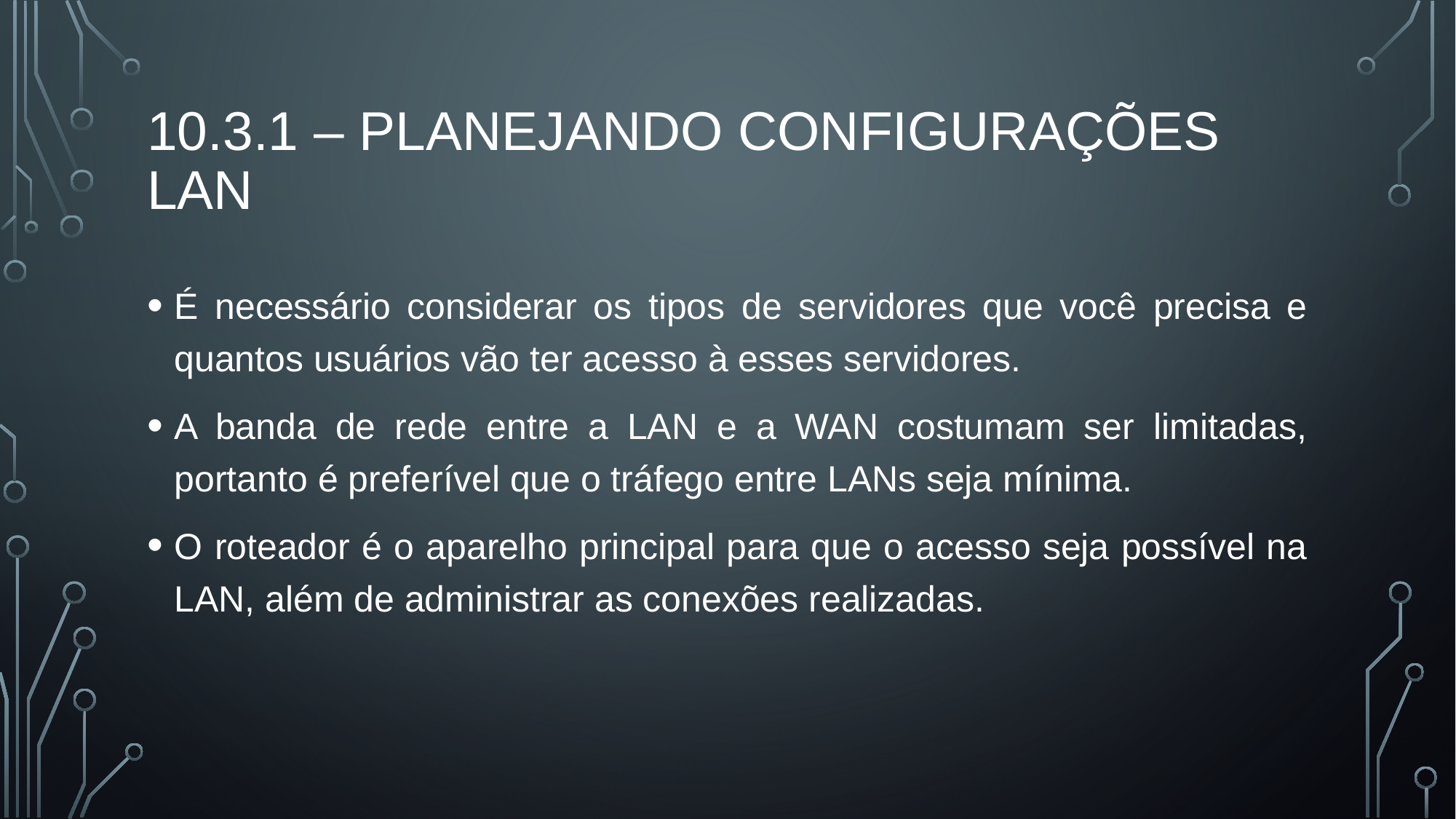

# 10.3.1 – planejando configurações lan
É necessário considerar os tipos de servidores que você precisa e quantos usuários vão ter acesso à esses servidores.
A banda de rede entre a LAN e a WAN costumam ser limitadas, portanto é preferível que o tráfego entre LANs seja mínima.
O roteador é o aparelho principal para que o acesso seja possível na LAN, além de administrar as conexões realizadas.